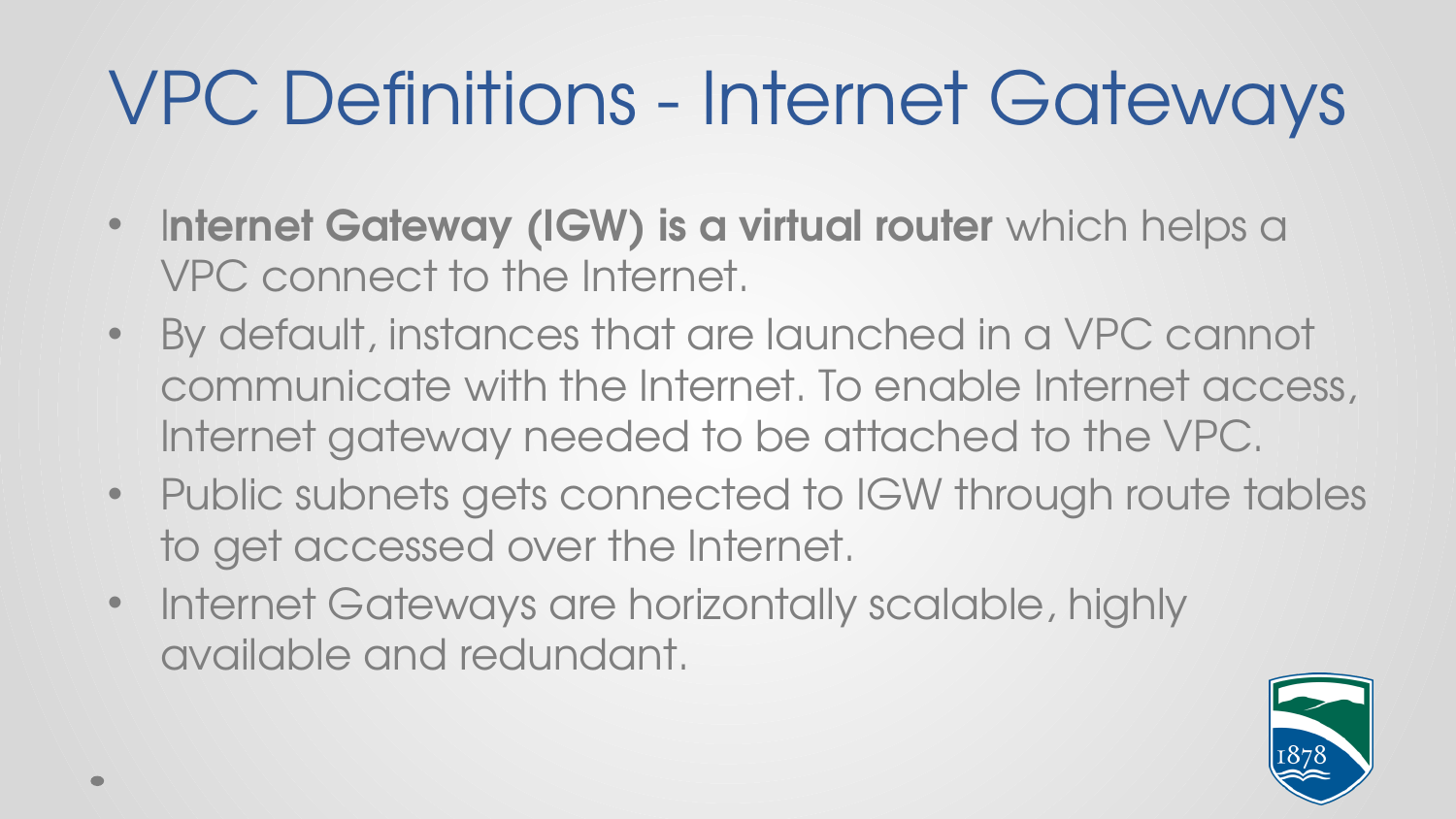

# VPC Definitions - Internet Gateways
Internet Gateway (IGW) is a virtual router which helps a VPC connect to the Internet.
By default, instances that are launched in a VPC cannot communicate with the Internet. To enable Internet access, Internet gateway needed to be attached to the VPC.
Public subnets gets connected to IGW through route tables to get accessed over the Internet.
Internet Gateways are horizontally scalable, highly available and redundant.